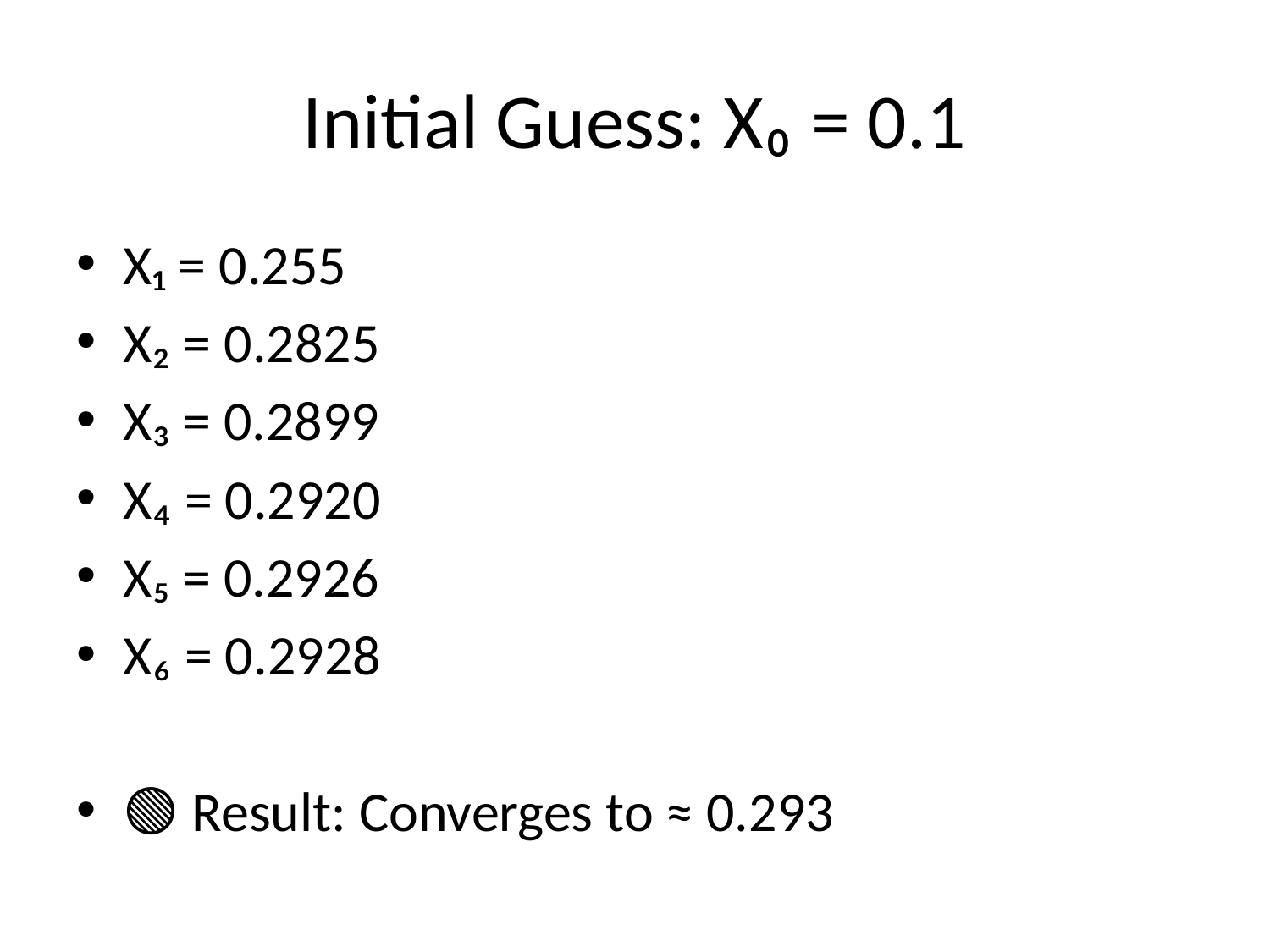

# Initial Guess: X₀ = 0.1
X₁ = 0.255
X₂ = 0.2825
X₃ = 0.2899
X₄ = 0.2920
X₅ = 0.2926
X₆ = 0.2928

🟢 Result: Converges to ≈ 0.293